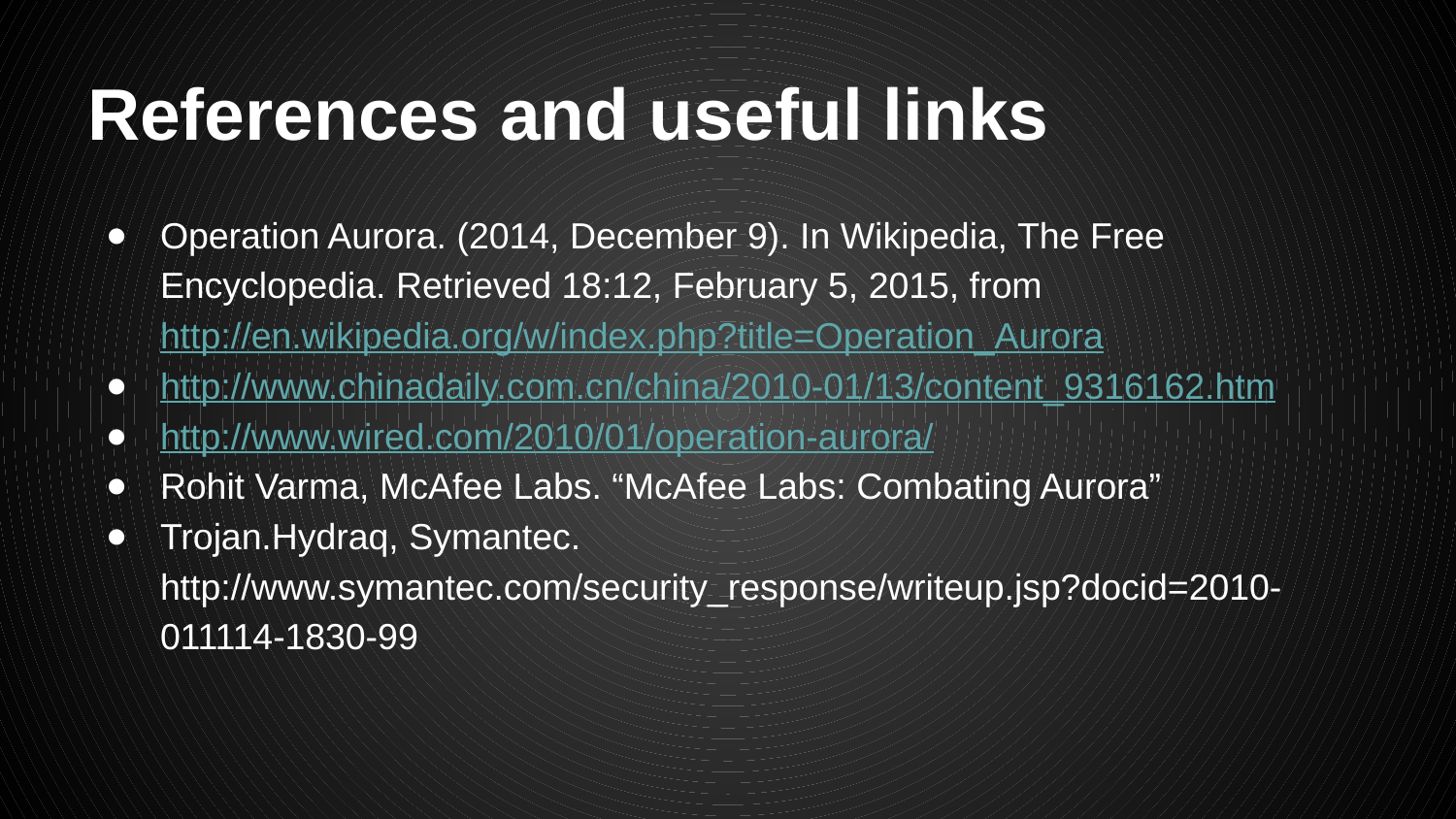

# References and useful links
Operation Aurora. (2014, December 9). In Wikipedia, The Free Encyclopedia. Retrieved 18:12, February 5, 2015, from http://en.wikipedia.org/w/index.php?title=Operation_Aurora
http://www.chinadaily.com.cn/china/2010-01/13/content_9316162.htm
http://www.wired.com/2010/01/operation-aurora/
Rohit Varma, McAfee Labs. “McAfee Labs: Combating Aurora”
Trojan.Hydraq, Symantec. http://www.symantec.com/security_response/writeup.jsp?docid=2010-011114-1830-99